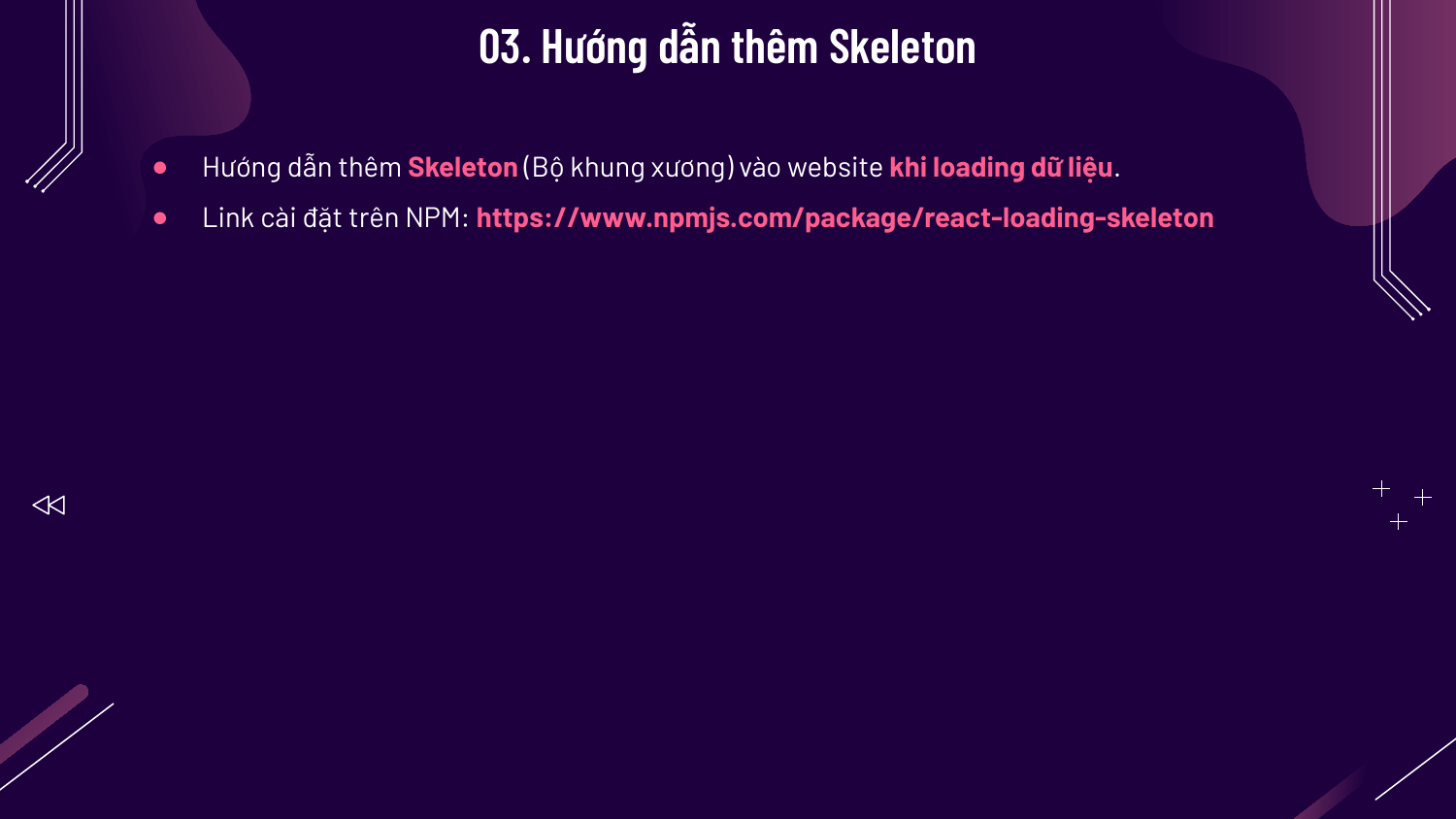

# 03. Hướng dẫn thêm Skeleton
Hướng dẫn thêm Skeleton (Bộ khung xương) vào website khi loading dữ liệu.
Link cài đặt trên NPM: https://www.npmjs.com/package/react-loading-skeleton